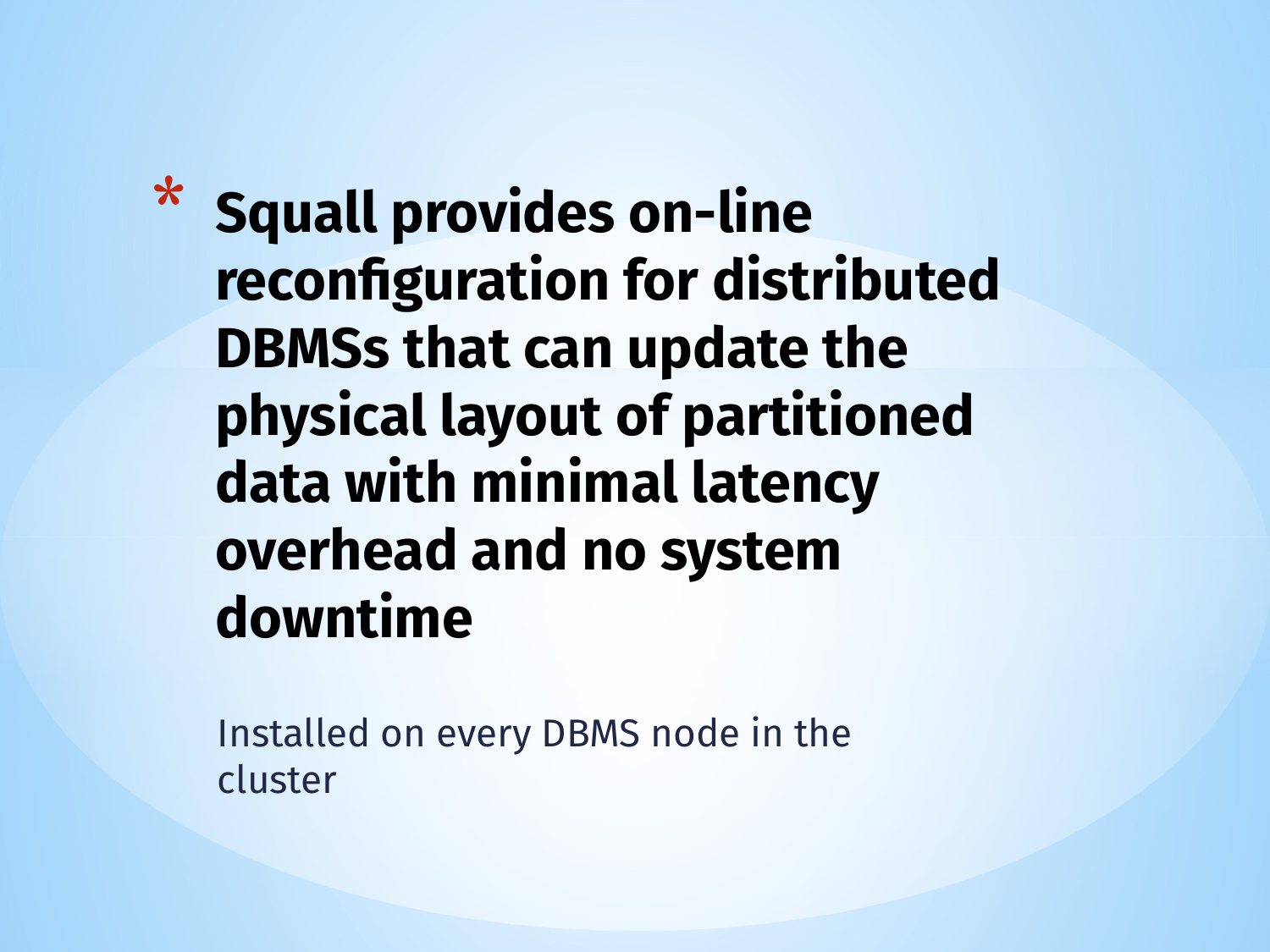

# Squall provides on-line reconfiguration for distributed DBMSs that can update the physical layout of partitioned data with minimal latency overhead and no system downtime
Installed on every DBMS node in the cluster